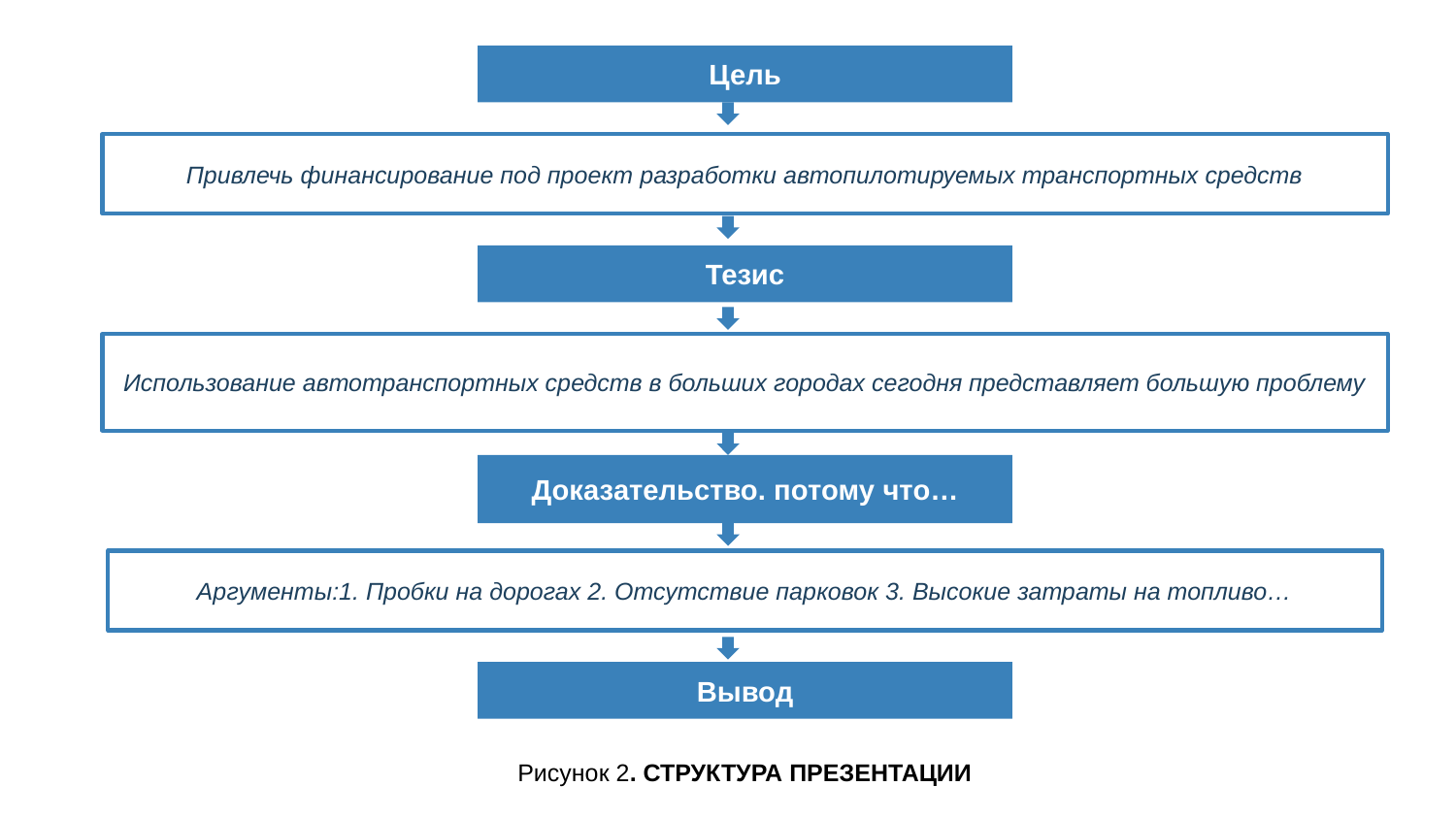

Цель

Привлечь финансирование под проект разработки автопилотируемых транспортных средств

Тезис

Использование автотранспортных средств в больших городах сегодня представляет большую проблему

Доказательство. потому что…

Аргументы:1. Пробки на дорогах 2. Отсутствие парковок 3. Высокие затраты на топливо…

Вывод
Рисунок 2. СТРУКТУРА ПРЕЗЕНТАЦИИ